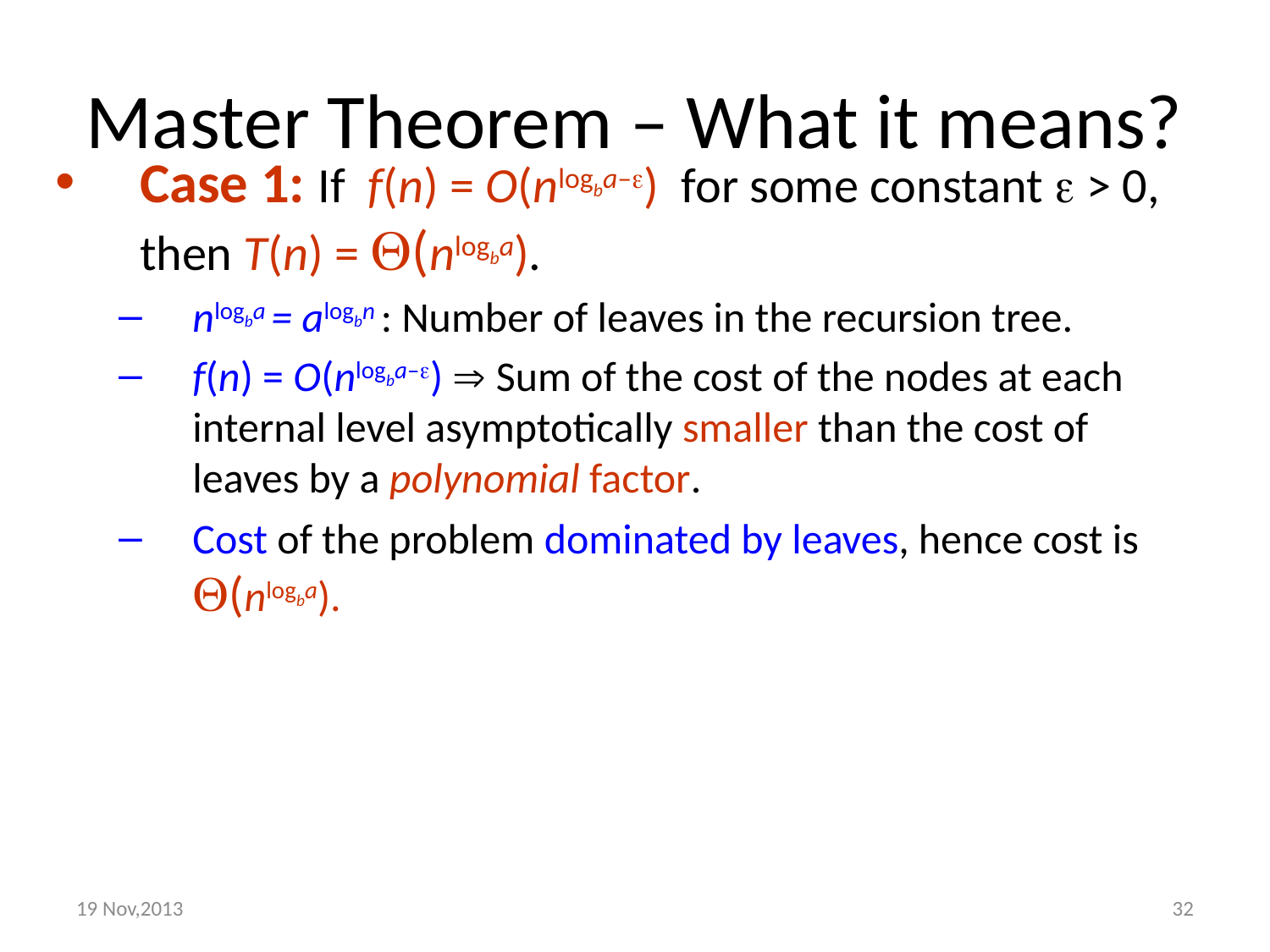

# Master Theorem – What it means?
Case 1: If  f(n) = O(nlogba–ε)  for some constant ε > 0, then T(n) = Θ(nlogba).
nlogba = alogbn : Number of leaves in the recursion tree.
f(n) = O(nlogba–ε) ⇒ Sum of the cost of the nodes at each internal level asymptotically smaller than the cost of leaves by a polynomial factor.
Cost of the problem dominated by leaves, hence cost is Θ(nlogba).
19 Nov,2013
32